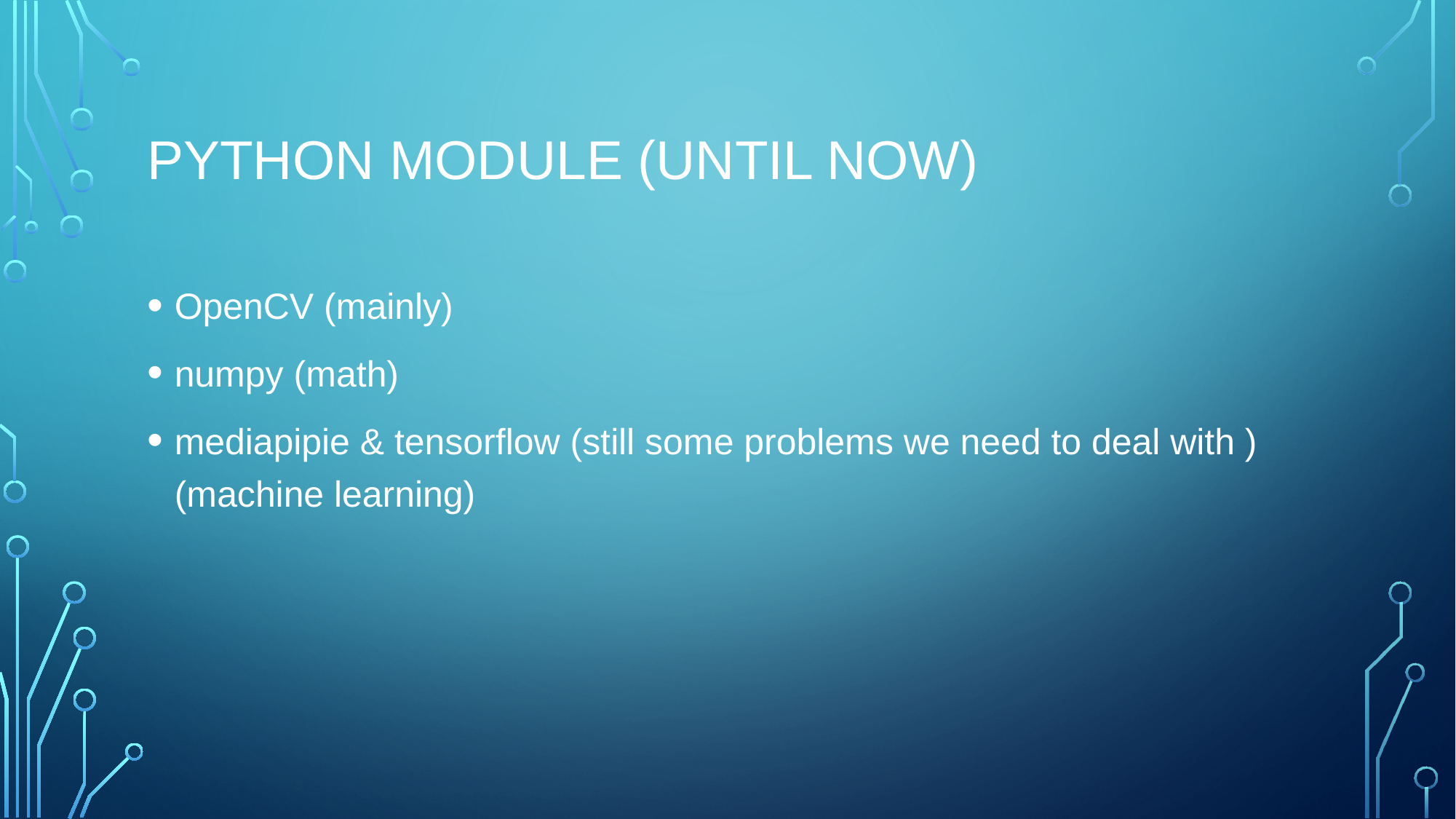

# Python Module (until now)
OpenCV (mainly)
numpy (math)
mediapipie & tensorflow (still some problems we need to deal with ) (machine learning)